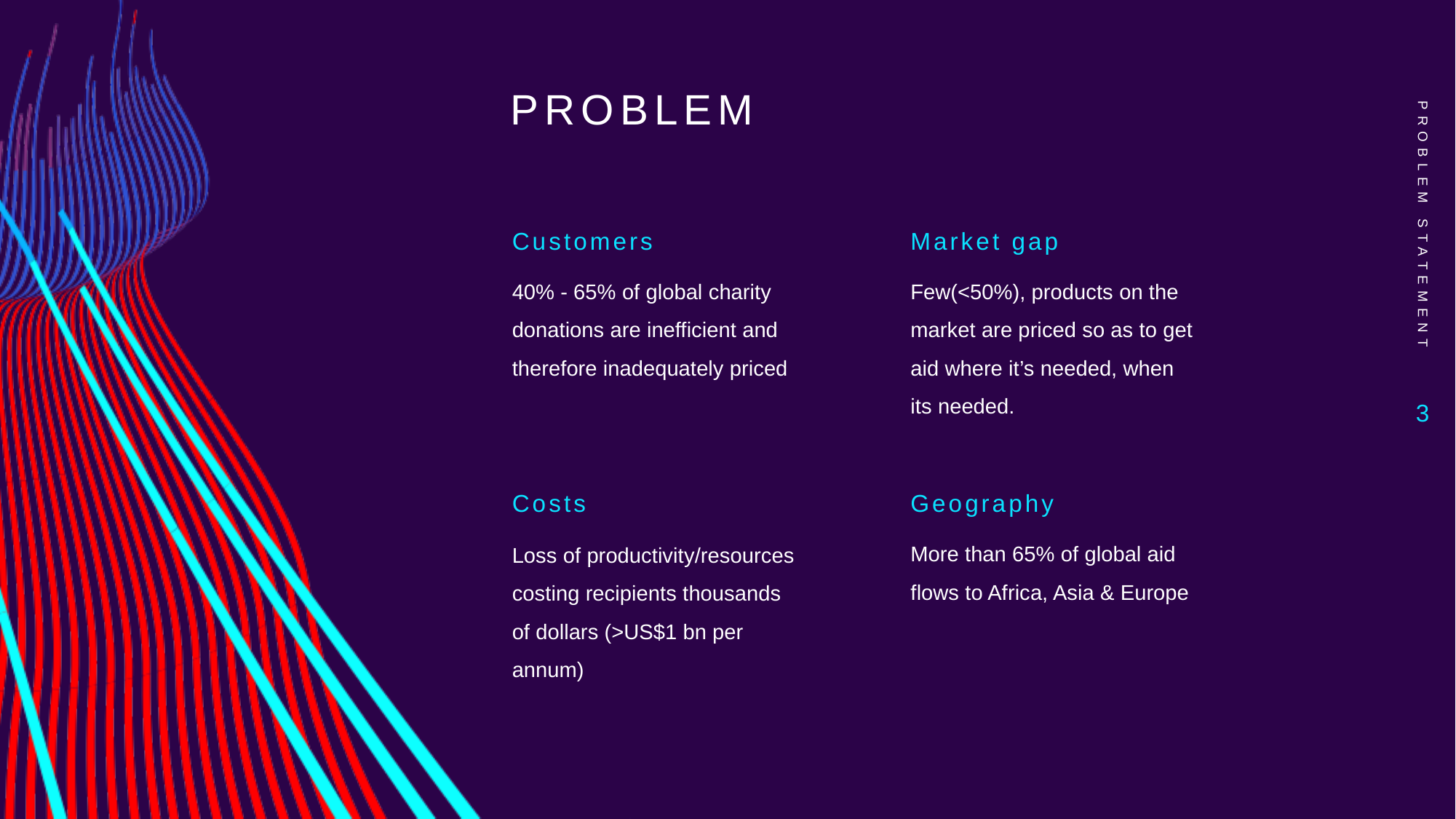

# Problem
Problem Statement
Customers
Market gap
40% - 65% of global charity donations are inefficient and therefore inadequately priced
Few(<50%), products on the market are priced so as to get aid where it’s needed, when its needed.
3
Costs
Geography
More than 65% of global aid flows to Africa, Asia & Europe
Loss of productivity/resources costing recipients thousands of dollars (>US$1 bn per annum)